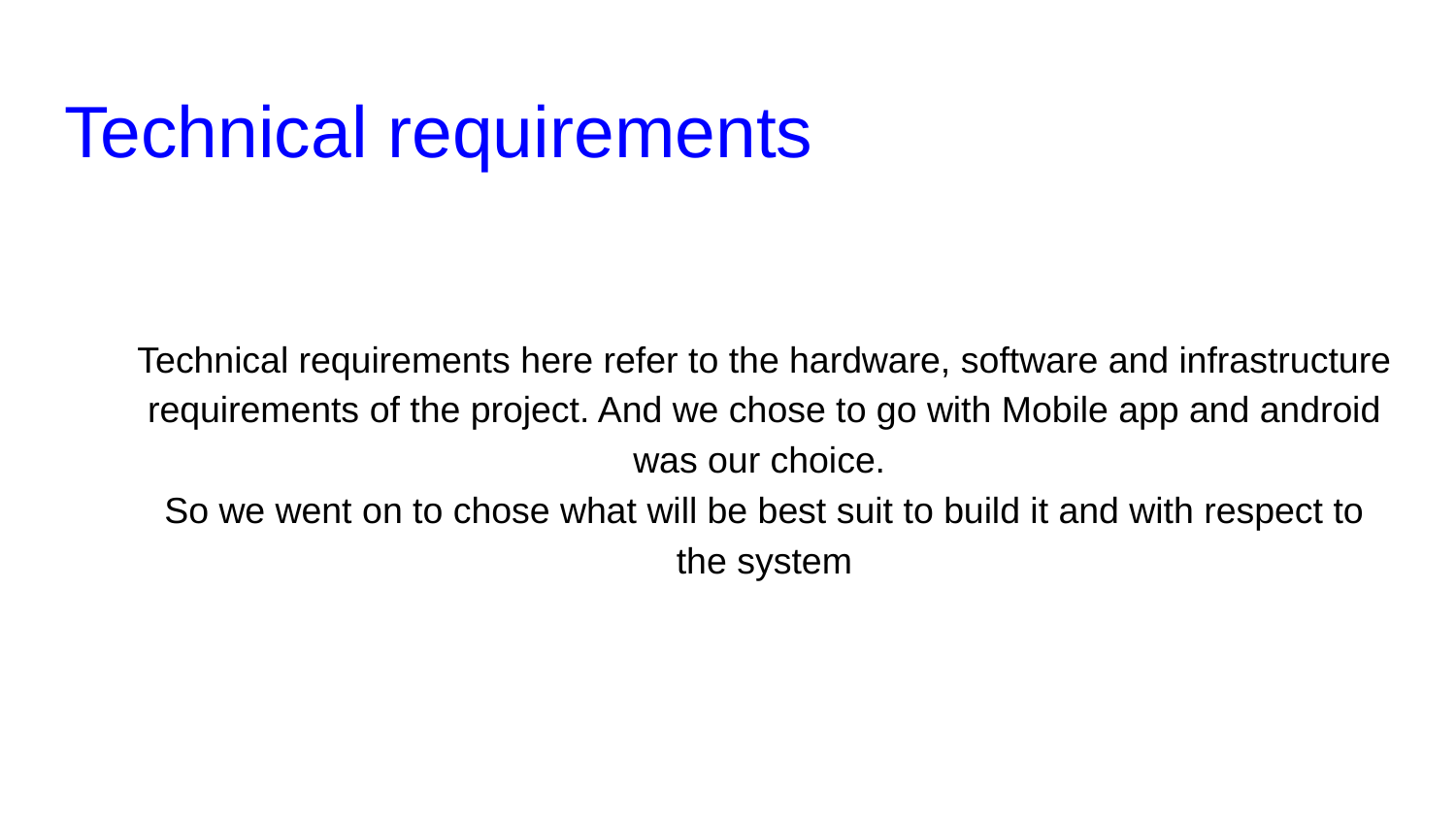

# Technical requirements
Technical requirements here refer to the hardware, software and infrastructure requirements of the project. And we chose to go with Mobile app and android was our choice.
So we went on to chose what will be best suit to build it and with respect to the system